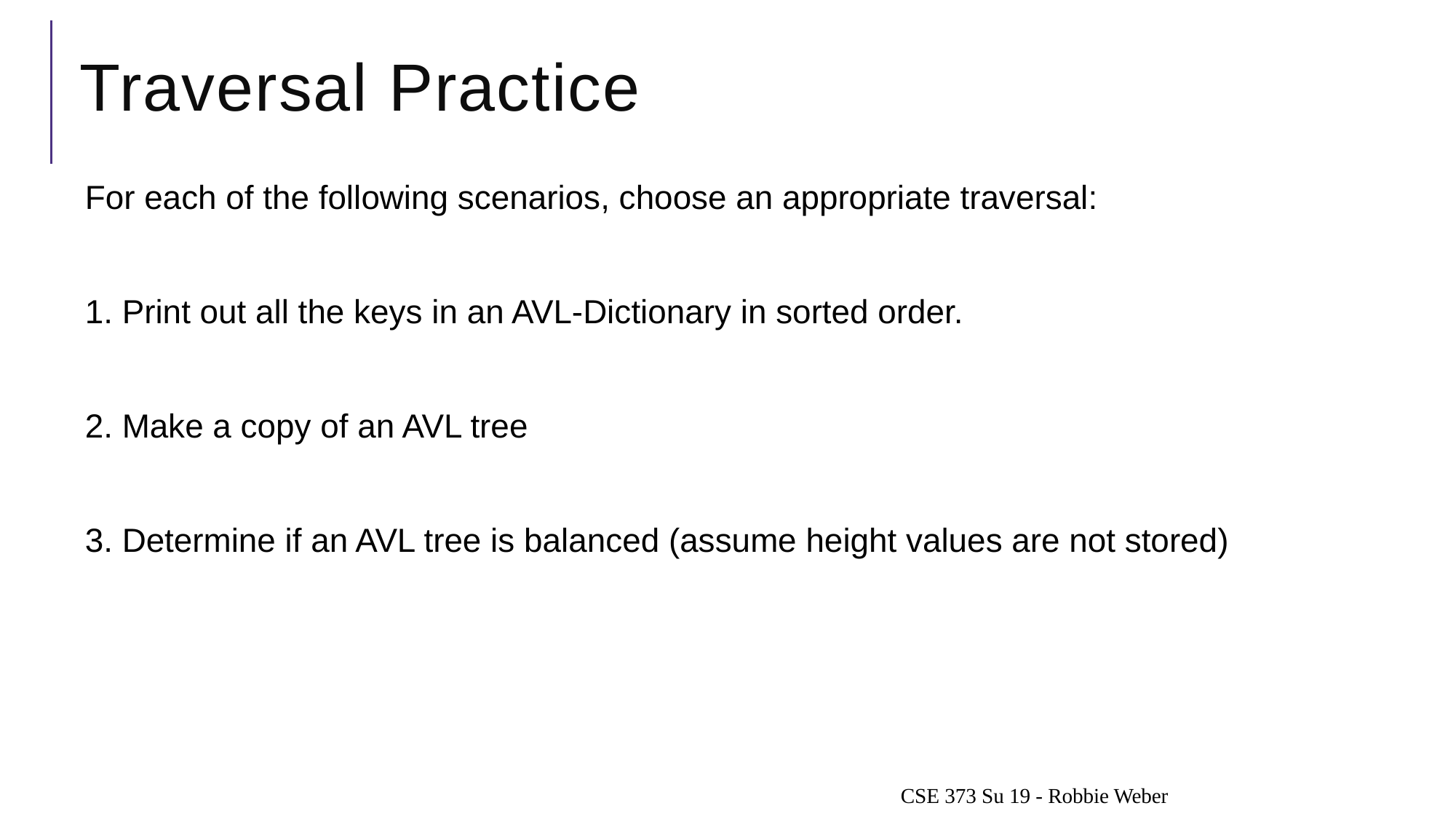

# Traversal Practice
For each of the following scenarios, choose an appropriate traversal:

1. Print out all the keys in an AVL-Dictionary in sorted order.

2. Make a copy of an AVL tree

3. Determine if an AVL tree is balanced (assume height values are not stored)

CSE 373 Su 19 - Robbie Weber